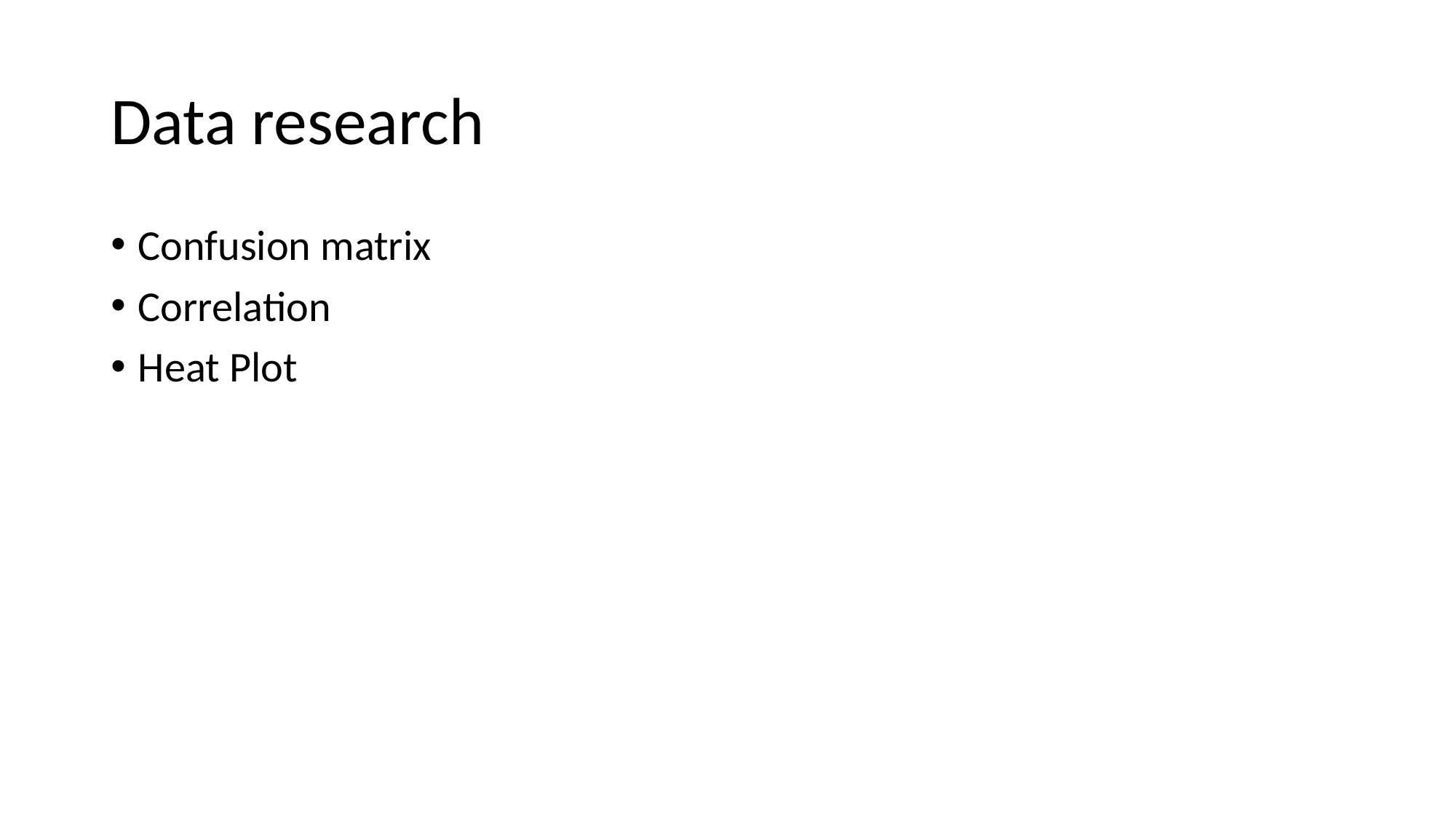

# Data research
Confusion matrix
Correlation
Heat Plot